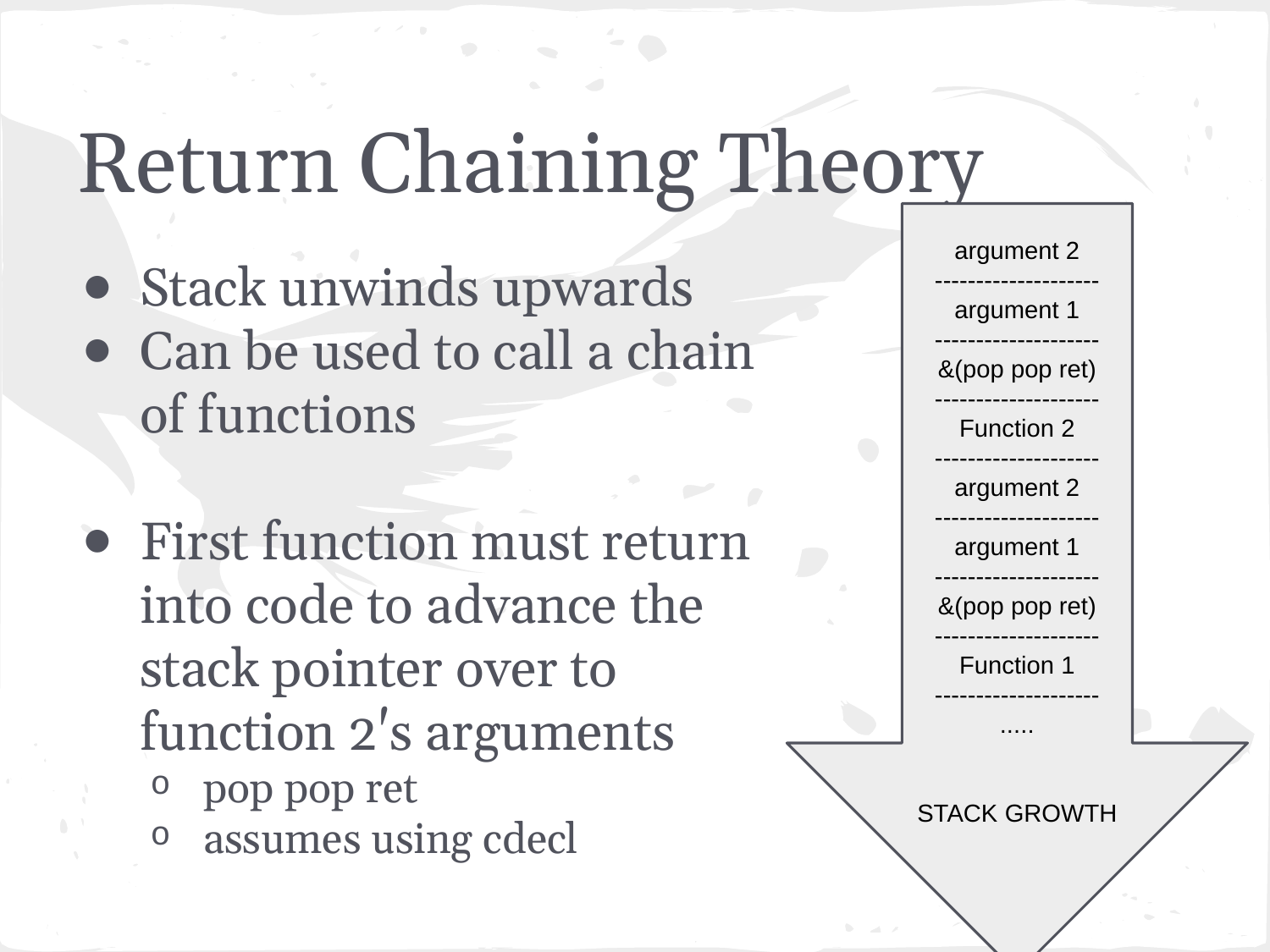

# Return Chaining Theory
argument 2
--------------------
argument 1
--------------------
&(pop pop ret)
--------------------
Function 2
--------------------
argument 2
--------------------
argument 1
--------------------
&(pop pop ret)
--------------------
Function 1
--------------------
.....

STACK GROWTH
Stack unwinds upwards
Can be used to call a chain of functions

First function must return into code to advance the stack pointer over to function 2's arguments
pop pop ret
assumes using cdecl